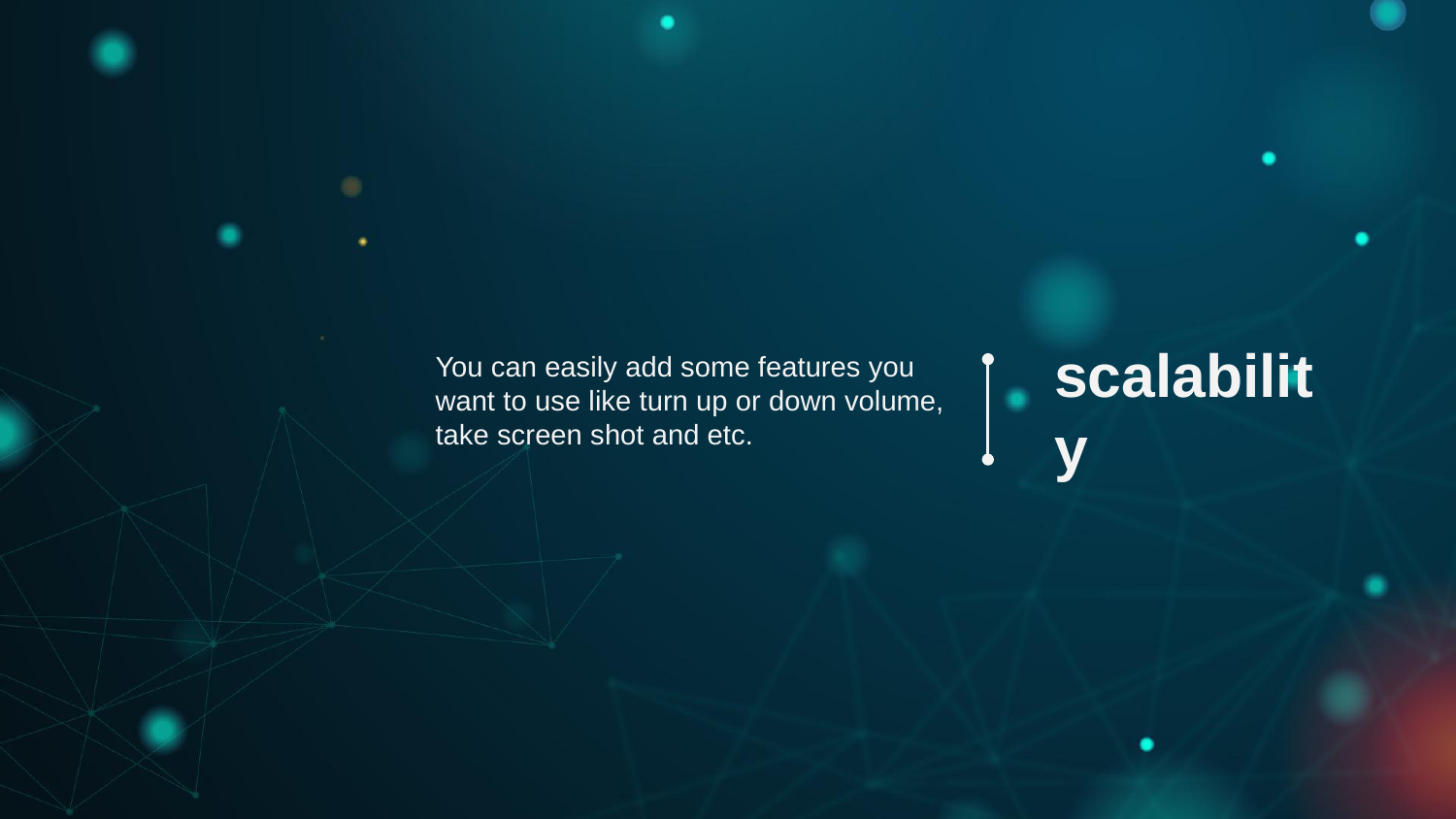

# scalability
You can easily add some features you want to use like turn up or down volume, take screen shot and etc.